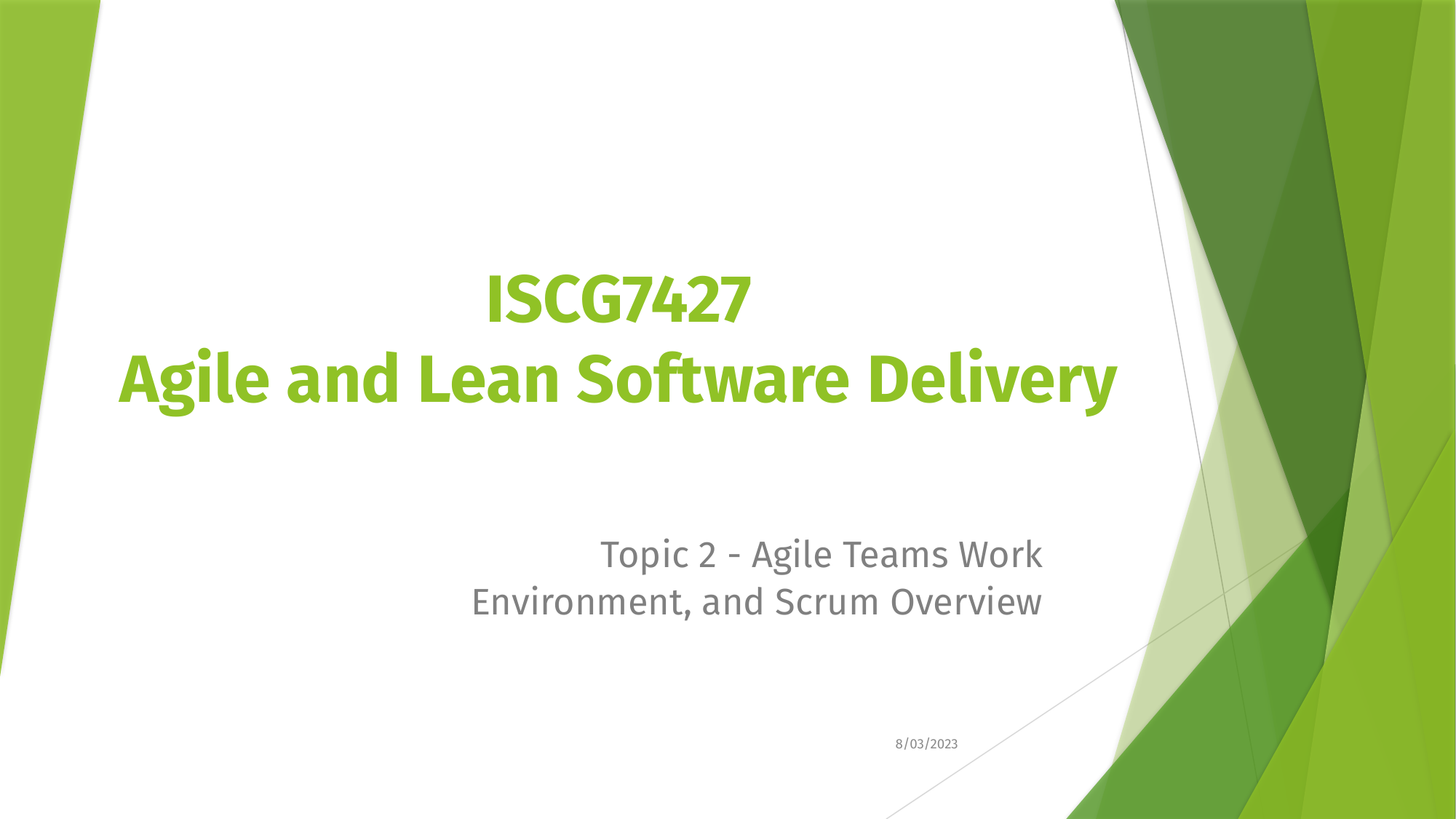

# ISCG7427 Agile and Lean Software Delivery
Topic 2 - Agile Teams Work
Environment, and Scrum Overview

8/03/2023